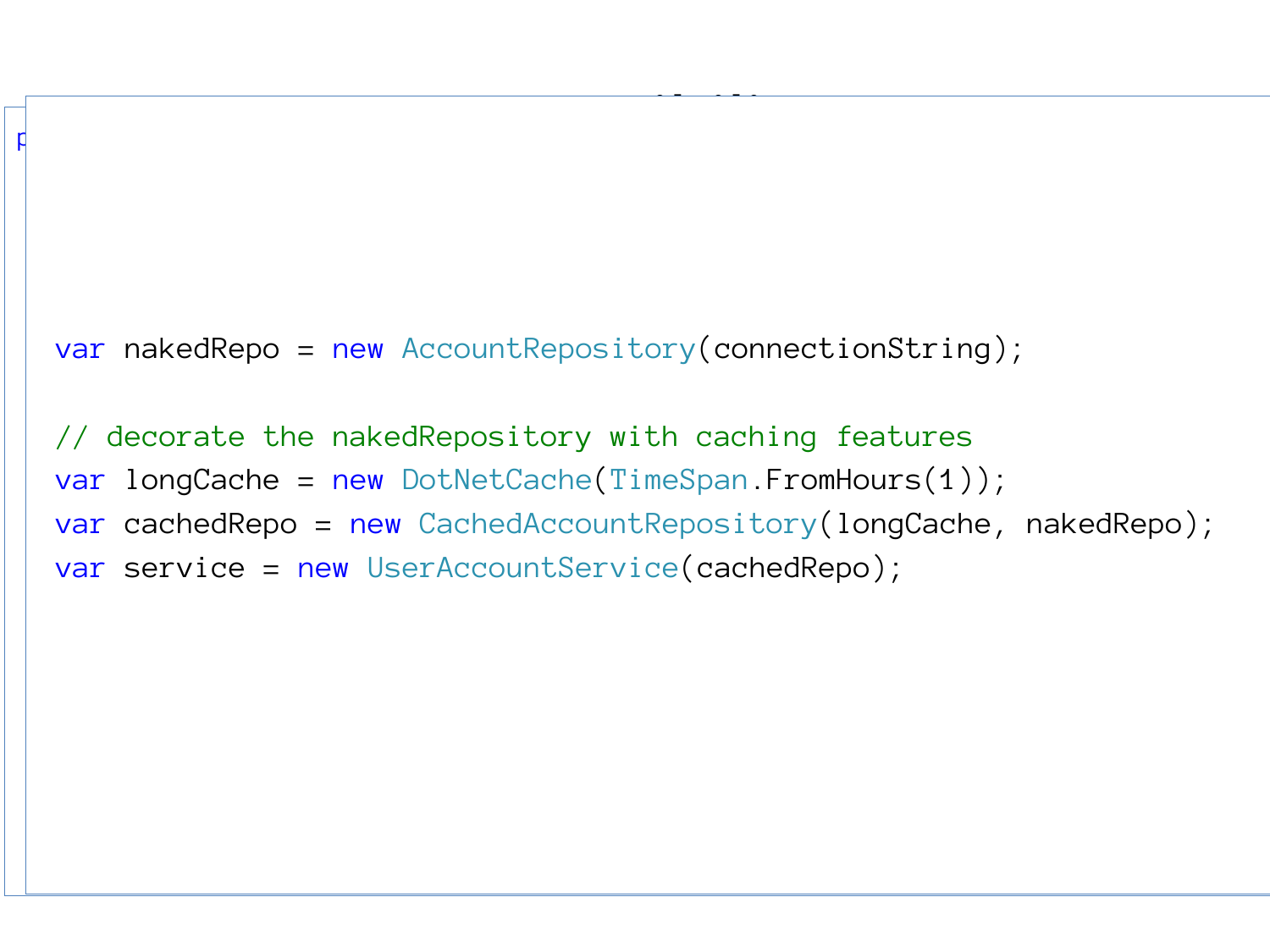

# Extensibility

 var nakedRepo = new AccountRepository(connectionString);

 // decorate the nakedRepository with caching features
 var longCache = new DotNetCache(TimeSpan.FromHours(1));
 var cachedRepo = new CachedAccountRepository(longCache, nakedRepo);
 var service = new UserAccountService(cachedRepo);

public class CachedAccountRepository : IAccountRepository
    {
        private readonly ICache _cache;
        private readonly IAccountRepository _decorated;

        public CachedAccountRepository(ICache cache, IAccountRepository decorated)
        {
            if (cache == null) throw new ArgumentNullException("cache");
            if (decorated == null) throw new ArgumentNullException("decorated");
            _cache = cache;
            _decorated = decorated;
        }

        public IReadOnlyList<Account> GetAccountsForCustomer(int userId)
        {
            var accounts = _cache.GetOrAdd("accounts_" + userId,
                () => _decorated.GetAccountsForCustomer(userId));

            return accounts;
        }

Decorator

Decorator Pattern
Very DI-friendly pattern

Example : caching

delegate to decorated instance